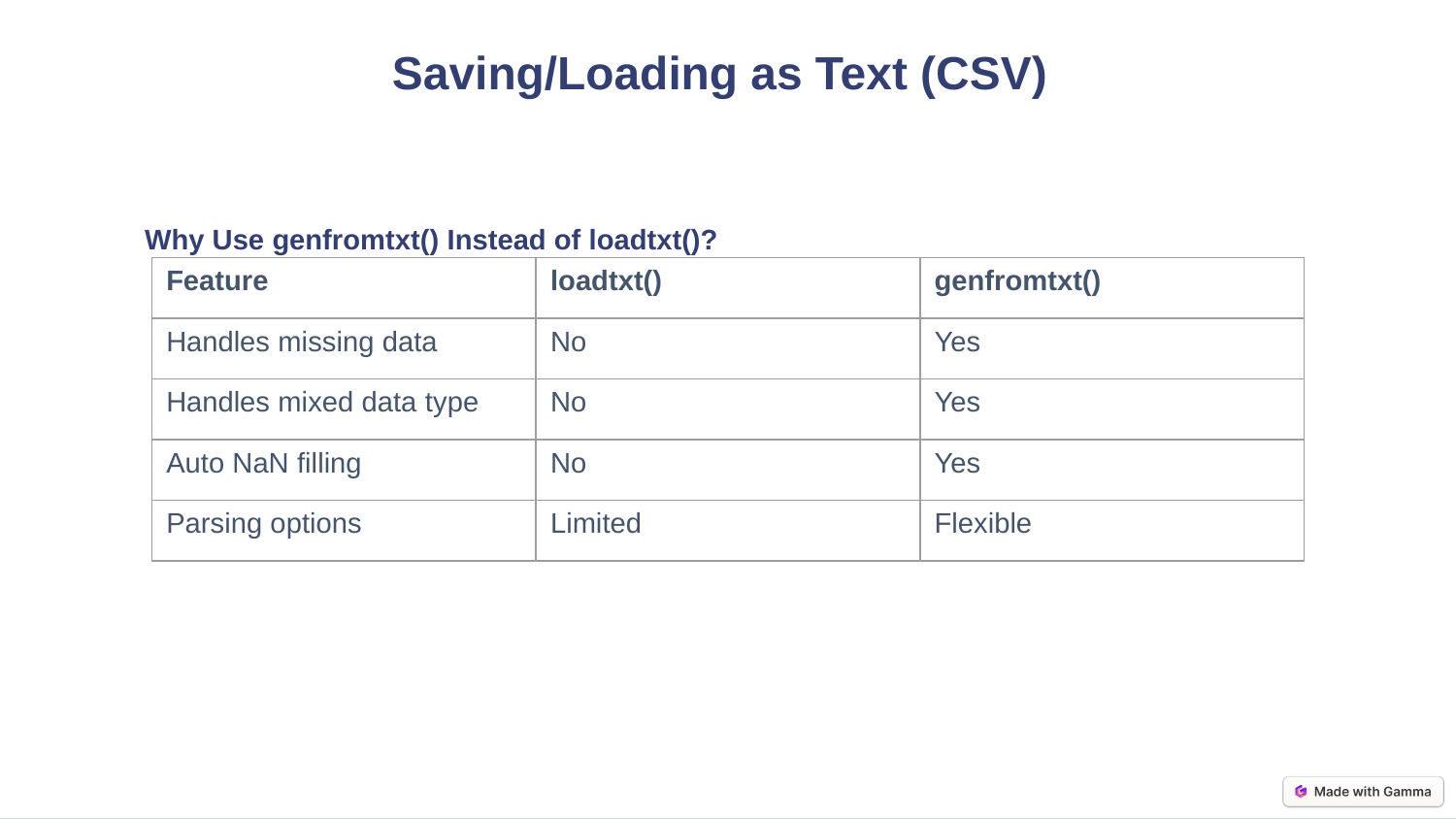

Saving/Loading as Text (CSV)
Why Use genfromtxt() Instead of loadtxt()?

| Feature | loadtxt() | genfromtxt() |
| --- | --- | --- |
| Handles missing data | No | Yes |
| Handles mixed data type | No | Yes |
| Auto NaN filling | No | Yes |
| Parsing options | Limited | Flexible |